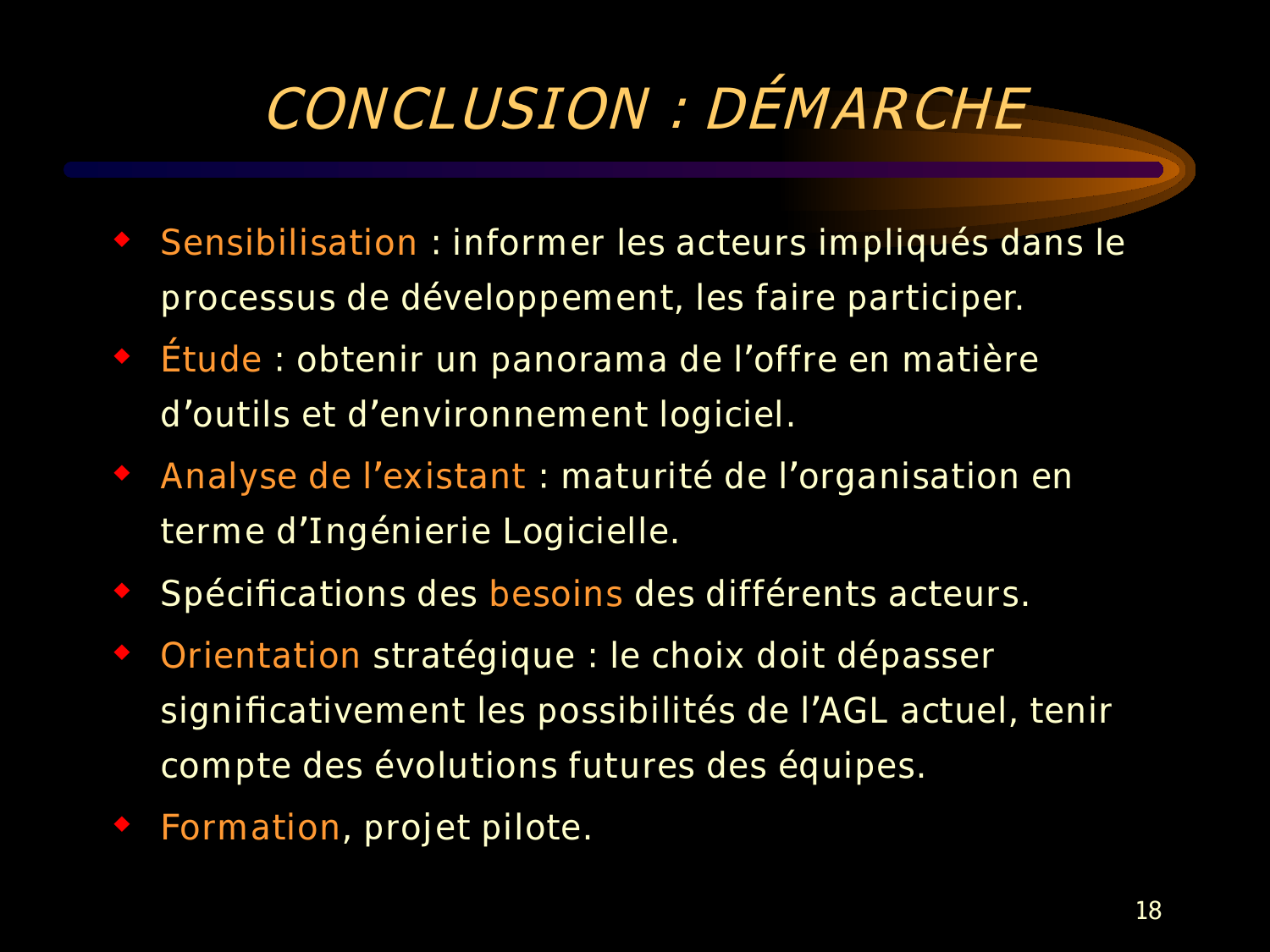

# CONCLUSION : DÉMARCHE
Sensibilisation : informer les acteurs impliqués dans le processus de développement, les faire participer.
Étude : obtenir un panorama de l’offre en matière d’outils et d’environnement logiciel.
Analyse de l’existant : maturité de l’organisation en terme d’Ingénierie Logicielle.
Spécifications des besoins des différents acteurs.
Orientation stratégique : le choix doit dépasser significativement les possibilités de l’AGL actuel, tenir compte des évolutions futures des équipes.
Formation, projet pilote.
18